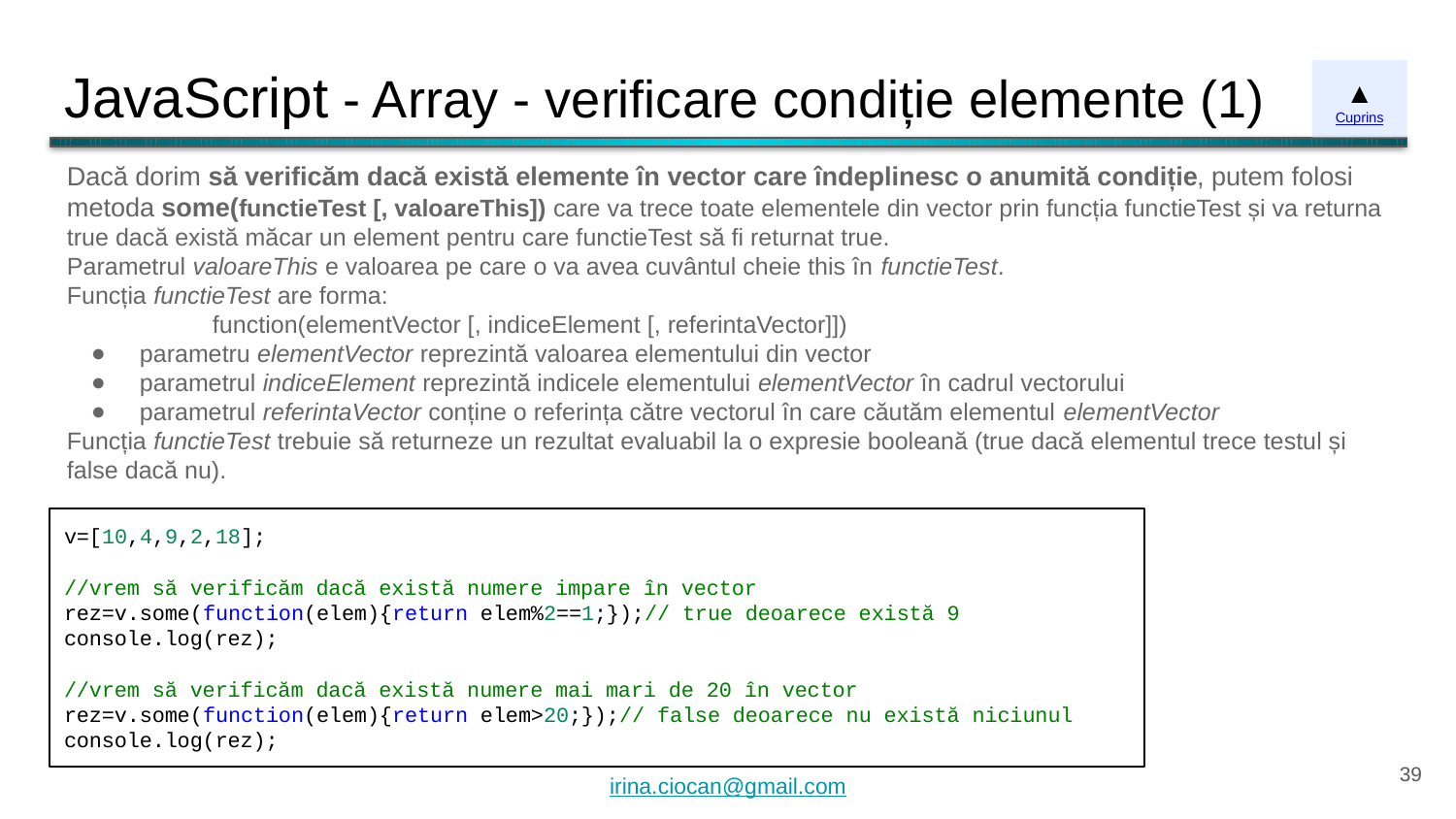

# JavaScript - Array - verificare condiție elemente (1)
▲
Cuprins

Dacă dorim să verificăm dacă există elemente în vector care îndeplinesc o anumită condiție, putem folosi metoda some(functieTest [, valoareThis]) care va trece toate elementele din vector prin funcția functieTest și va returna true dacă există măcar un element pentru care functieTest să fi returnat true.
Parametrul valoareThis e valoarea pe care o va avea cuvântul cheie this în functieTest.
Funcția functieTest are forma:
	function(elementVector [, indiceElement [, referintaVector]])
parametru elementVector reprezintă valoarea elementului din vector
parametrul indiceElement reprezintă indicele elementului elementVector în cadrul vectorului
parametrul referintaVector conține o referința către vectorul în care căutăm elementul elementVector
Funcția functieTest trebuie să returneze un rezultat evaluabil la o expresie booleană (true dacă elementul trece testul și false dacă nu).

v=[10,4,9,2,18];

//vrem să verificăm dacă există numere impare în vector
rez=v.some(function(elem){return elem%2==1;});// true deoarece există 9
console.log(rez);

//vrem să verificăm dacă există numere mai mari de 20 în vector
rez=v.some(function(elem){return elem>20;});// false deoarece nu există niciunul
console.log(rez);
39
irina.ciocan@gmail.com